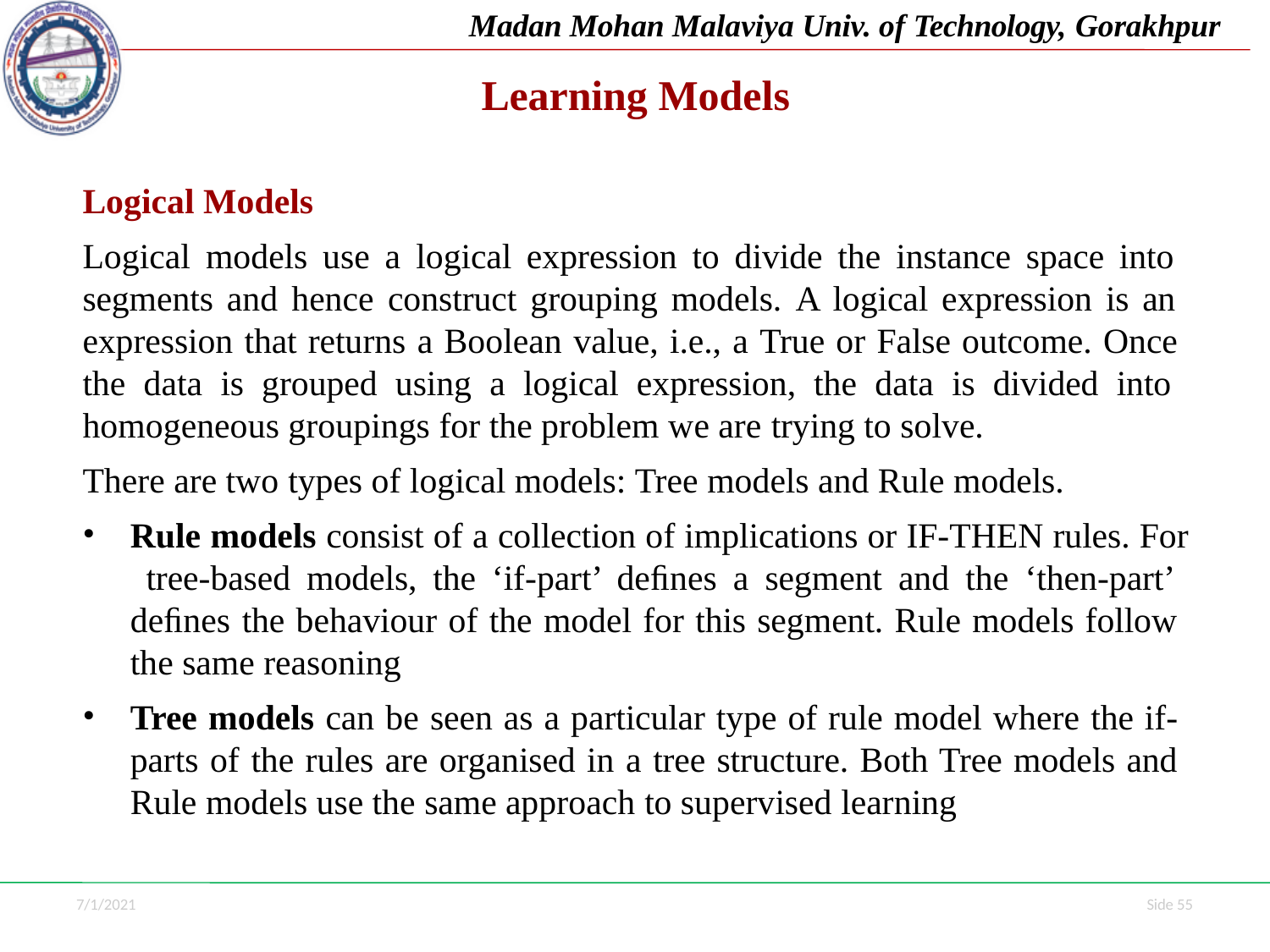

Madan Mohan Malaviya Univ. of Technology, Gorakhpur
# Learning Models
Logical Models
Logical models use a logical expression to divide the instance space into  segments and hence construct grouping models. A logical expression is an  expression that returns a Boolean value, i.e., a True or False outcome. Once  the data is grouped using a logical expression, the data is divided into  homogeneous groupings for the problem we are trying to solve.
There are two types of logical models: Tree models and Rule models.
Rule models consist of a collection of implications or IF-THEN rules. For  tree-based models, the ‘if-part’ deﬁnes a segment and the ‘then-part’  deﬁnes the behaviour of the model for this segment. Rule models follow  the same reasoning
Tree models can be seen as a particular type of rule model where the if-  parts of the rules are organised in a tree structure. Both Tree models and  Rule models use the same approach to supervised learning

7/1/2021
Side 55